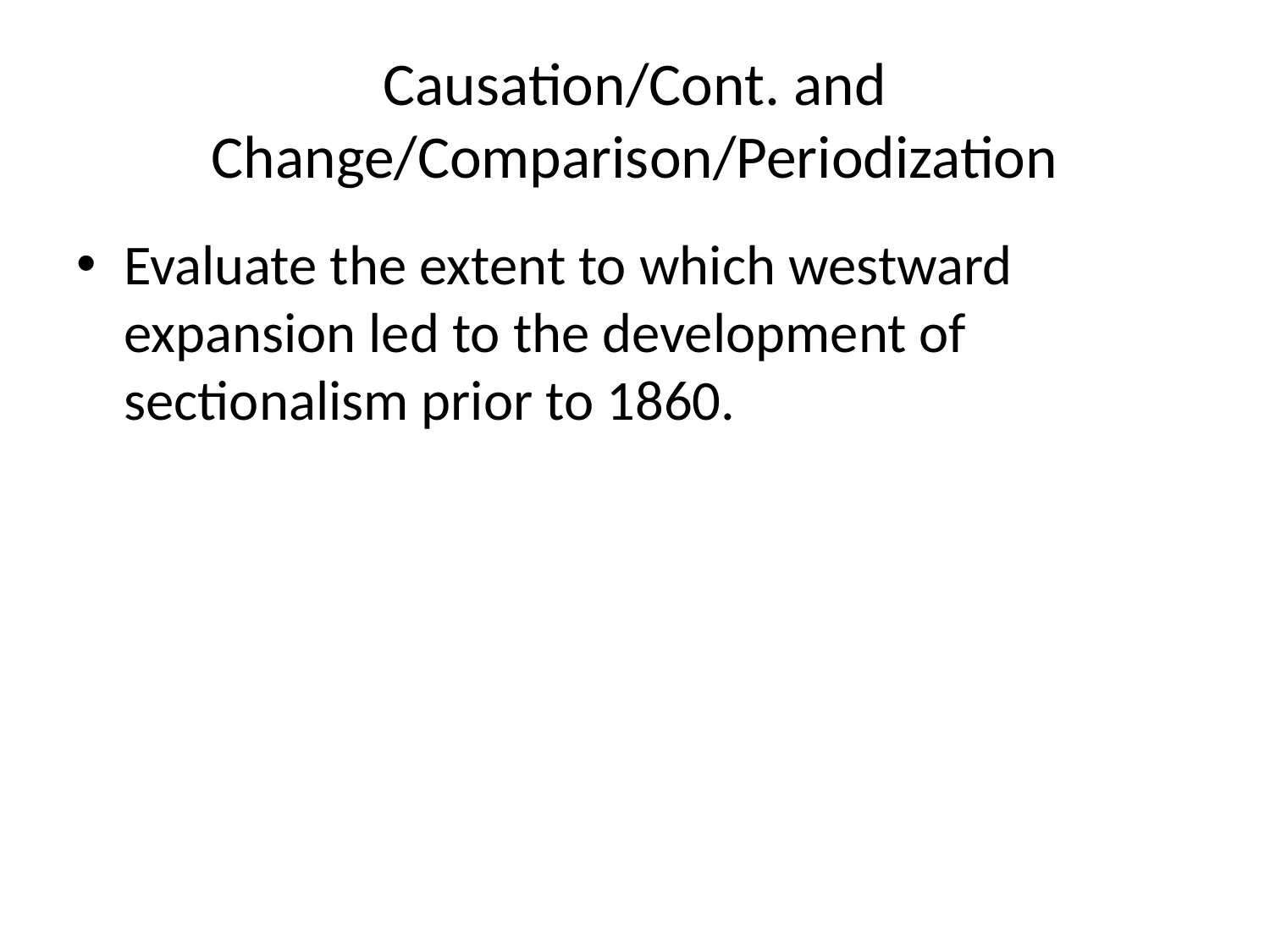

# Causation/Cont. and Change/Comparison/Periodization
Evaluate the extent to which westward expansion led to the development of sectionalism prior to 1860.